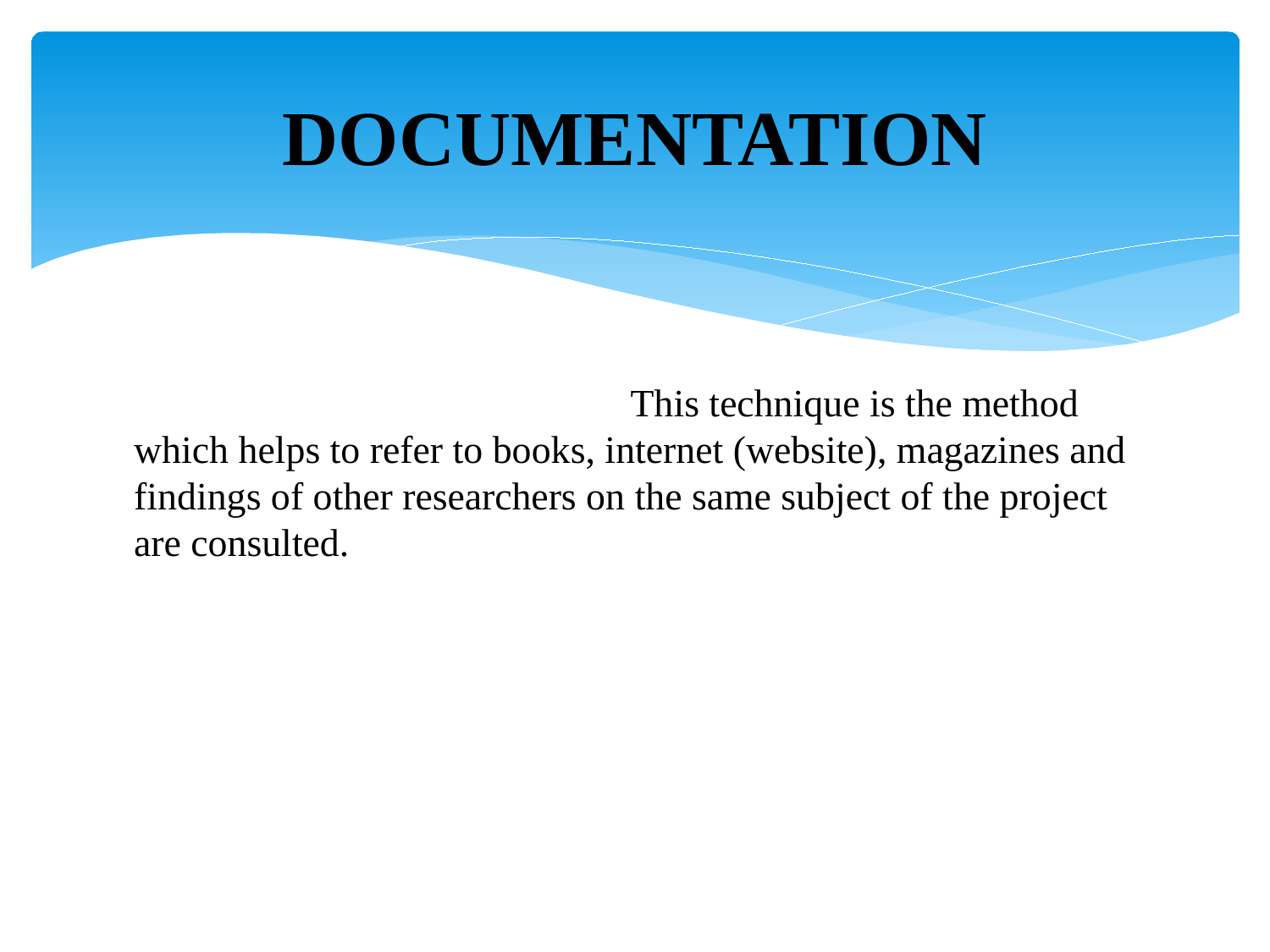

# DOCUMENTATION
                                                   This technique is the method which helps to refer to books, internet (website), magazines and findings of other researchers on the same subject of the project are consulted.